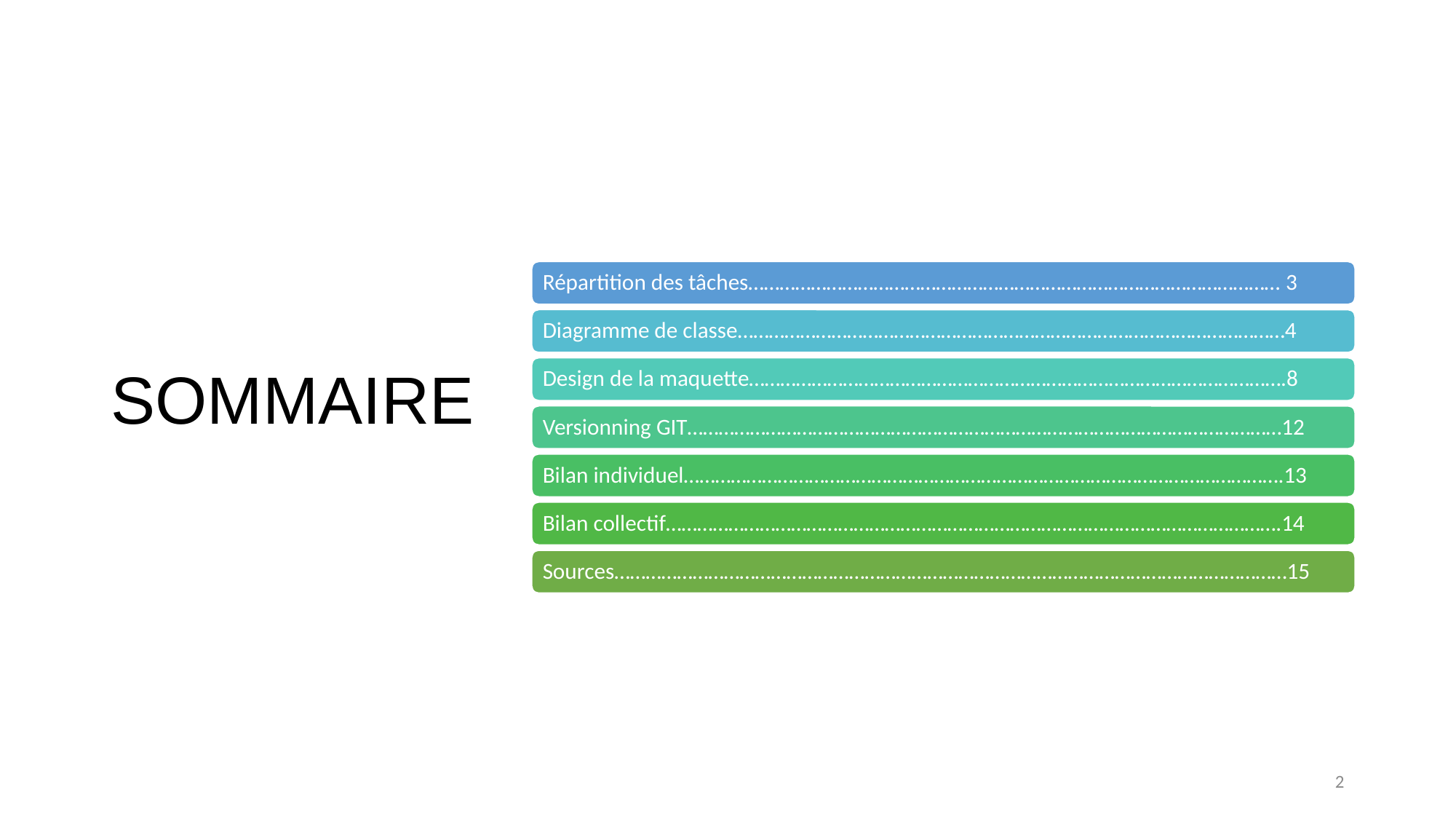

# SOMMAIRE
Répartition des tâches………………………………………………………………………………………… 3
Diagramme de classe……………………………………………………………………………………………4
Design de la maquette………………………………………………………………………………………….8
Versionning GIT……………………………………………………………………………………………………12
Bilan individuel…………………………………………………………………………………………………….13
Bilan collectif……………………………………………………………………………………………………….14
Sources…………………………………………………………………………………………………………………15
2